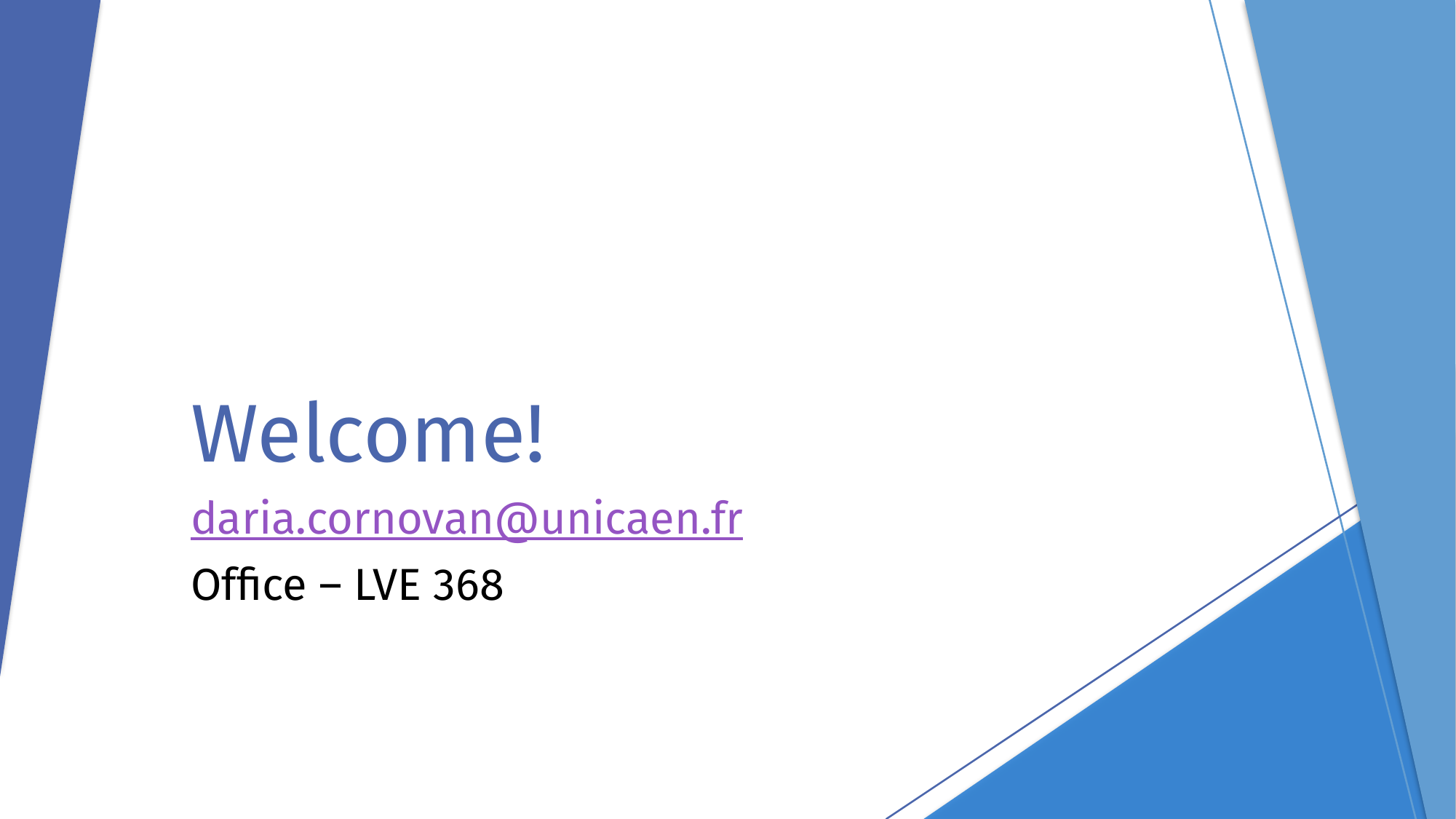

# Welcome!

daria.cornovan@unicaen.fr
Office – LVE 368